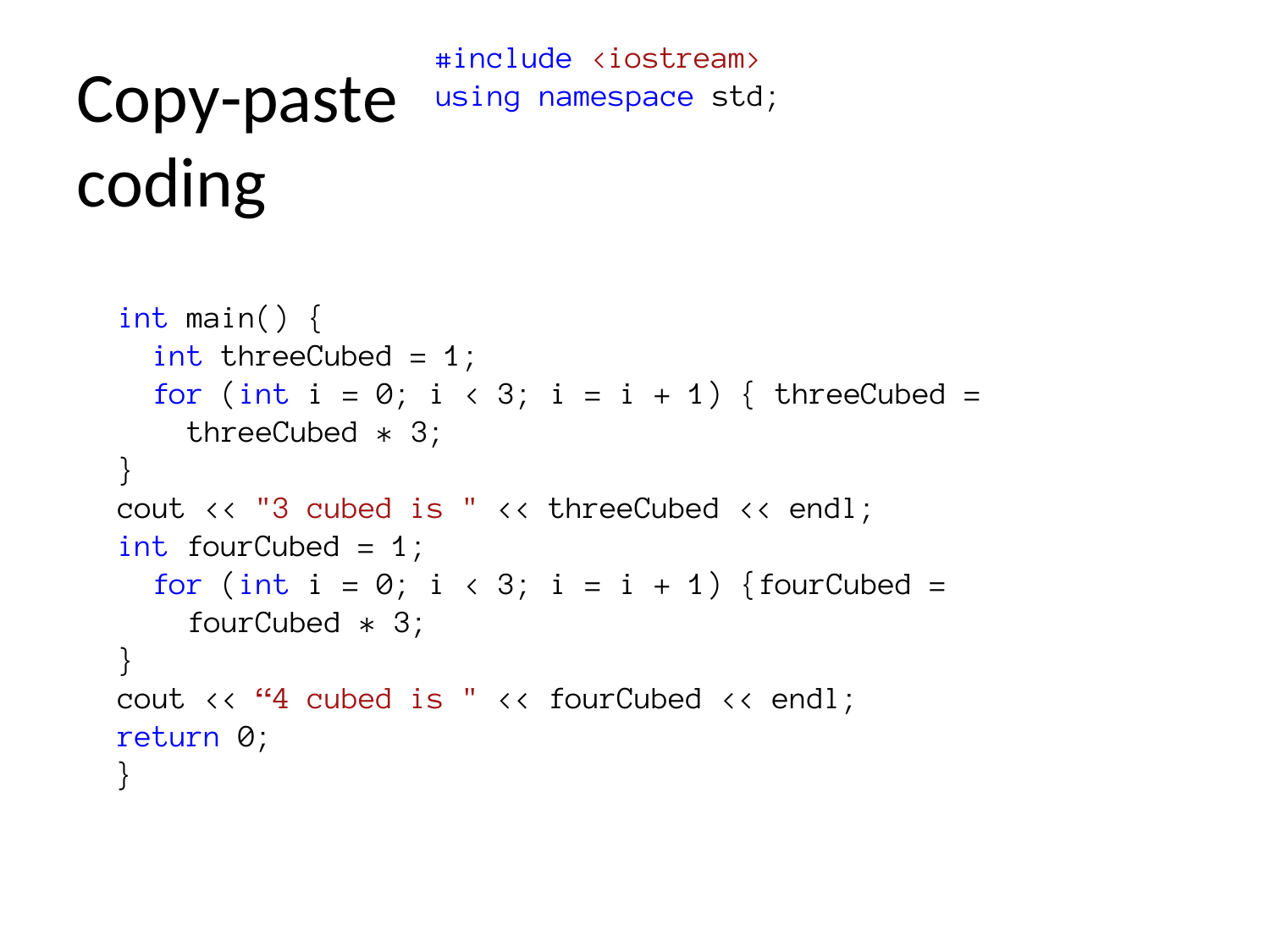

#include <iostream>
using namespace std;
Copy-paste
coding
int main() {
int threeCubed = 1;
for (int i = 0; i < 3; i = i + 1) { threeCubed = threeCubed * 3;
}
cout << "3 cubed is " << threeCubed << endl;
int fourCubed = 1;
for (int i = 0; i < 3; i = i + 1) {fourCubed = fourCubed * 3;
}
cout << “4 cubed is " << fourCubed << endl;
return 0;
}